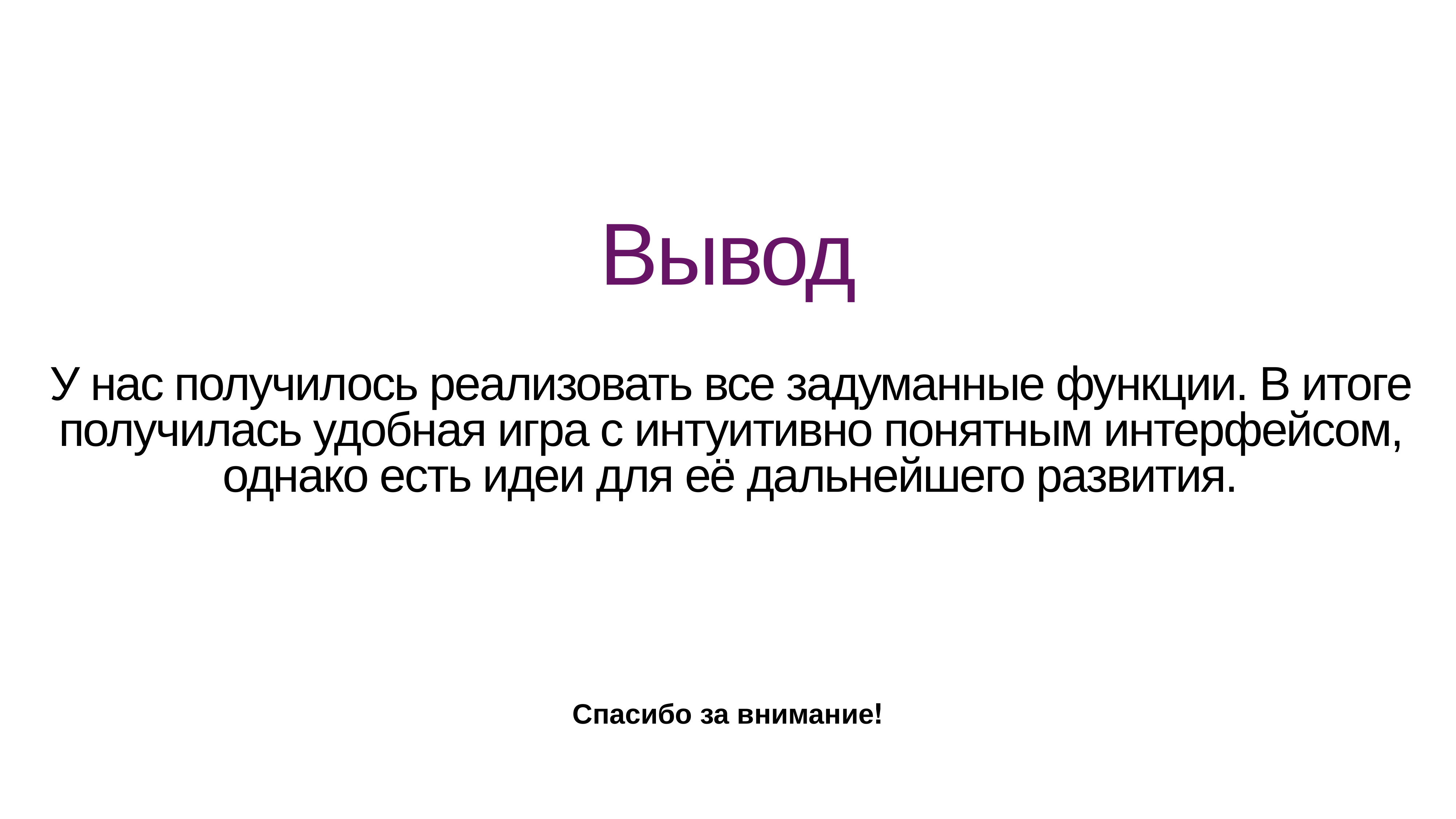

Вывод
У нас получилось реализовать все задуманные функции. В итоге получилась удобная игра с интуитивно понятным интерфейсом, однако есть идеи для её дальнейшего развития.
Спасибо за внимание!